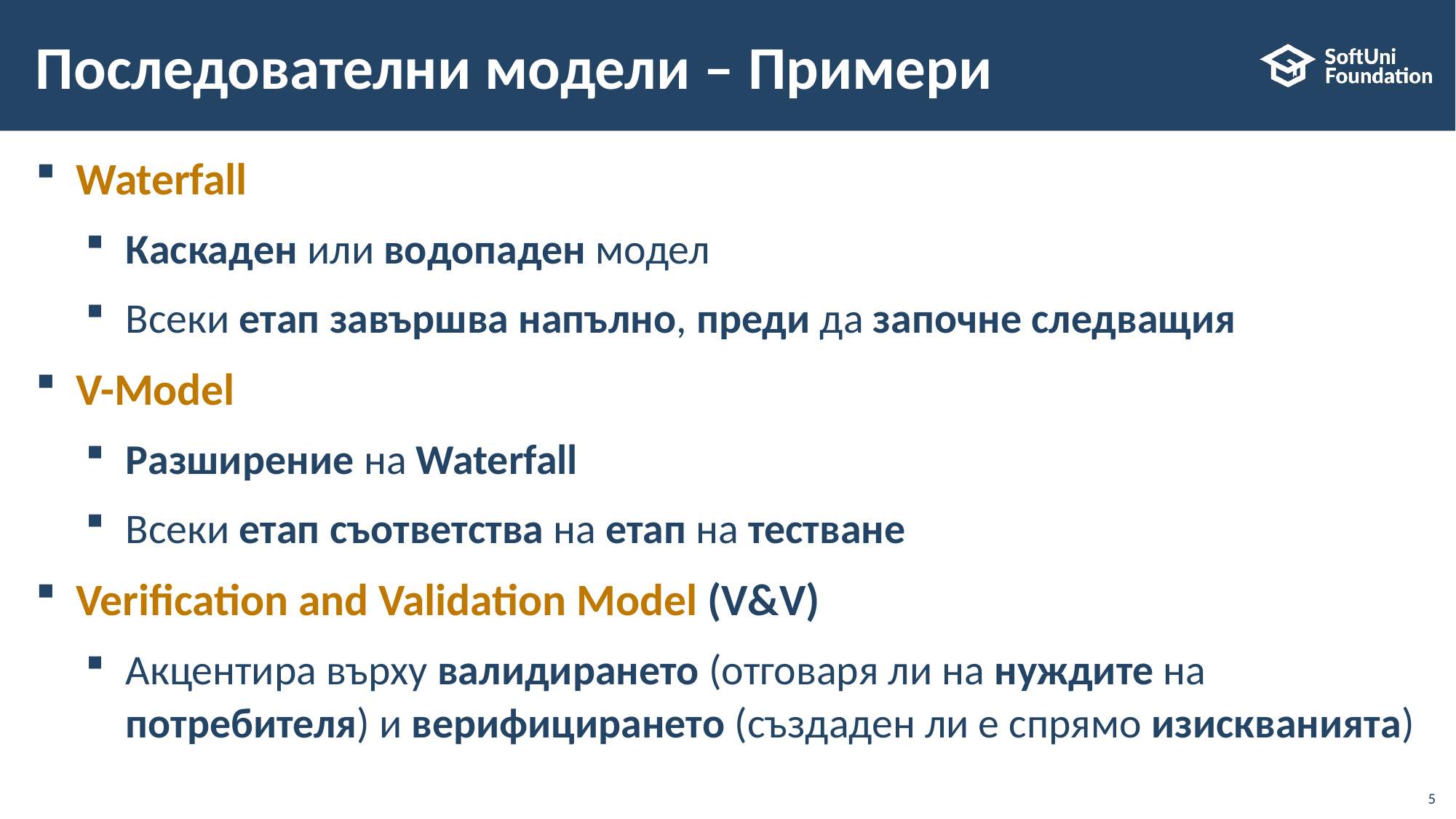

# Последователни модели – Примери
Waterfall
Каскаден или водопаден модел
Всеки етап завършва напълно, преди да започне следващия
V-Model
Разширение на Waterfall
Всеки етап съответства на етап на тестване
Verification and Validation Model (V&V)
Акцентира върху валидирането (отговаря ли на нуждите на потребителя) и верифицирането (създаден ли е спрямо изискванията)
5